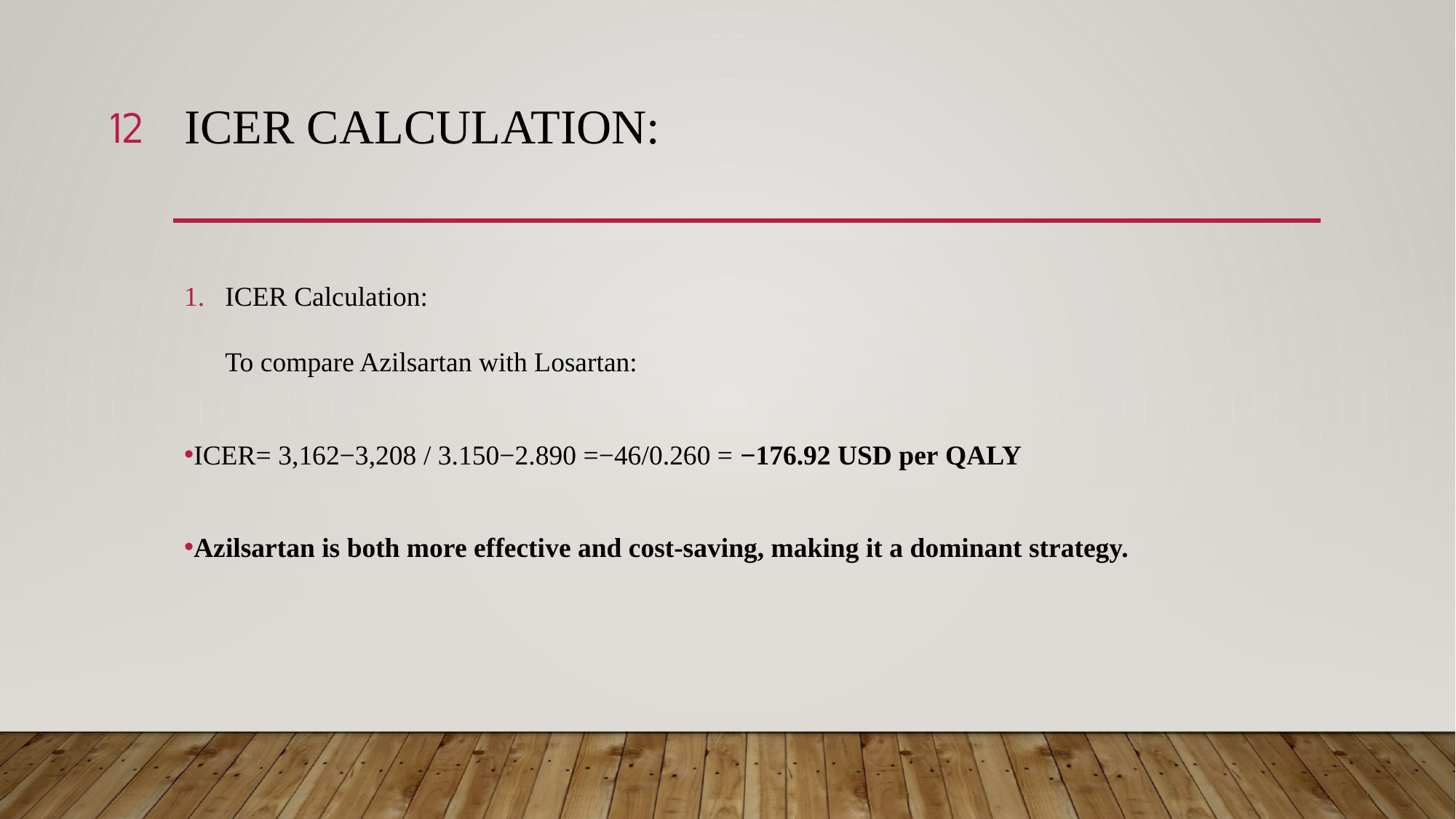

12
# ICER Calculation:
ICER Calculation:
To compare Azilsartan with Losartan:
ICER= 3,162−3,208 / 3.150−2.890 =−46/0.260 = −176.92 USD per QALY
Azilsartan is both more effective and cost-saving, making it a dominant strategy.